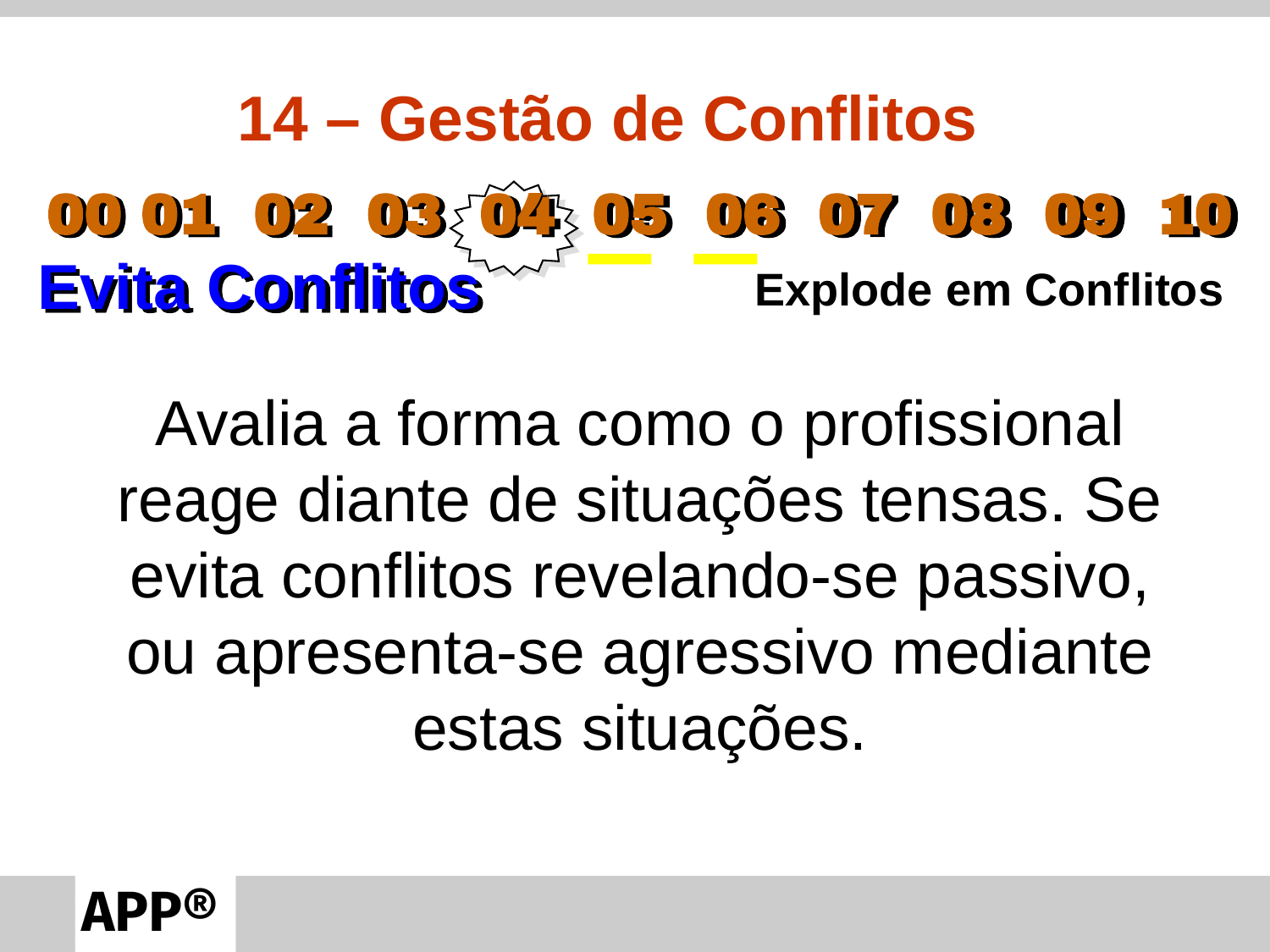

14 – Gestão de Conflitos

00 01  02  03  04  05  06  07  08  09  10
Evita Conflitos

Explode em Conflitos
Avalia a forma como o profissional reage diante de situações tensas. Se evita conflitos revelando-se passivo, ou apresenta-se agressivo mediante estas situações.